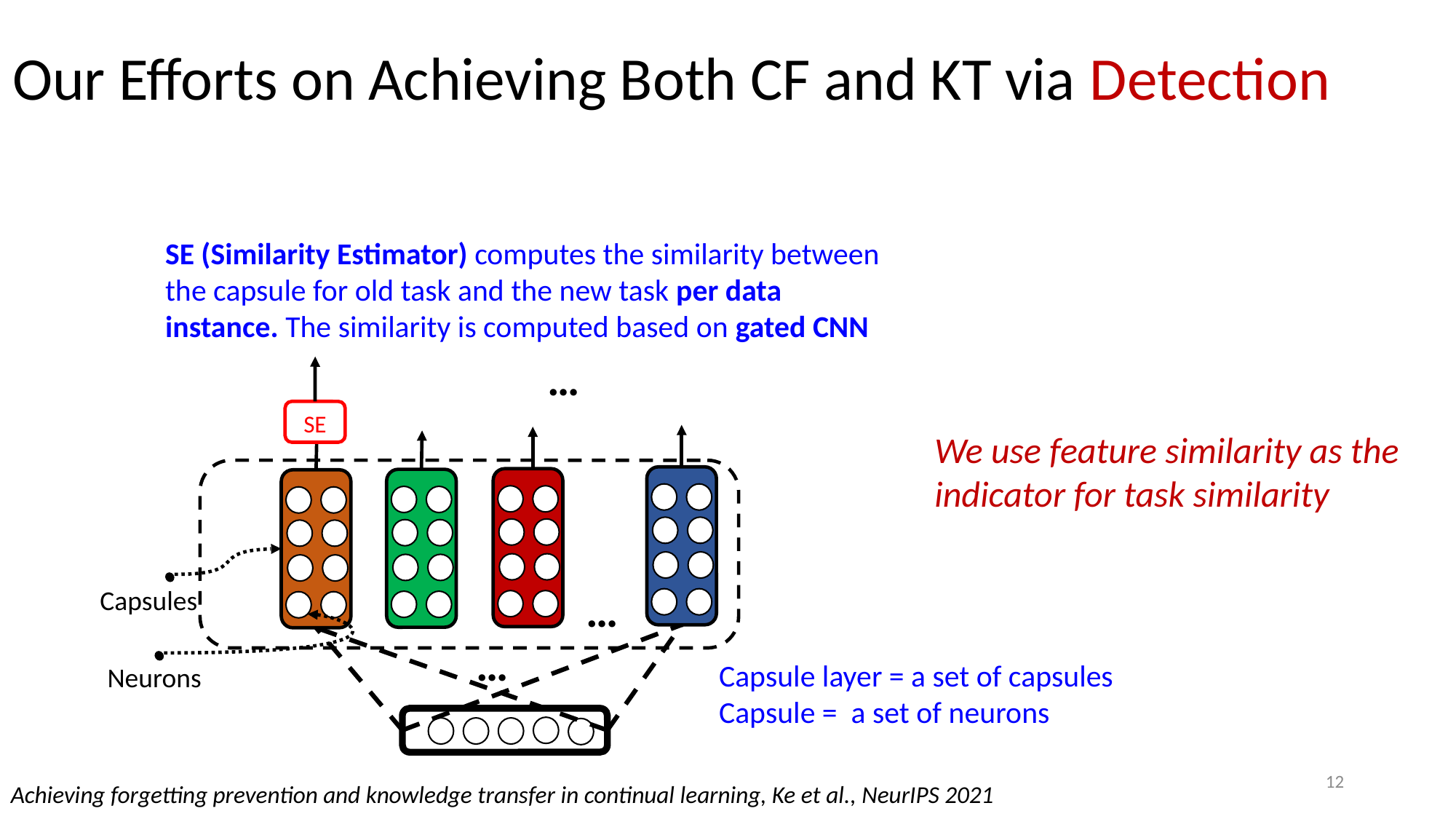

# Our Efforts on Achieving Both CF and KT via Detection
SE (Similarity Estimator) computes the similarity between the capsule for old task and the new task per data instance. The similarity is computed based on gated CNN

…

SE
We use feature similarity as the indicator for task similarity

Capsules
…
…
Capsule layer = a set of capsules
Capsule =  a set of neurons

Neurons

12
Achieving forgetting prevention and knowledge transfer in continual learning, Ke et al., NeurIPS 2021